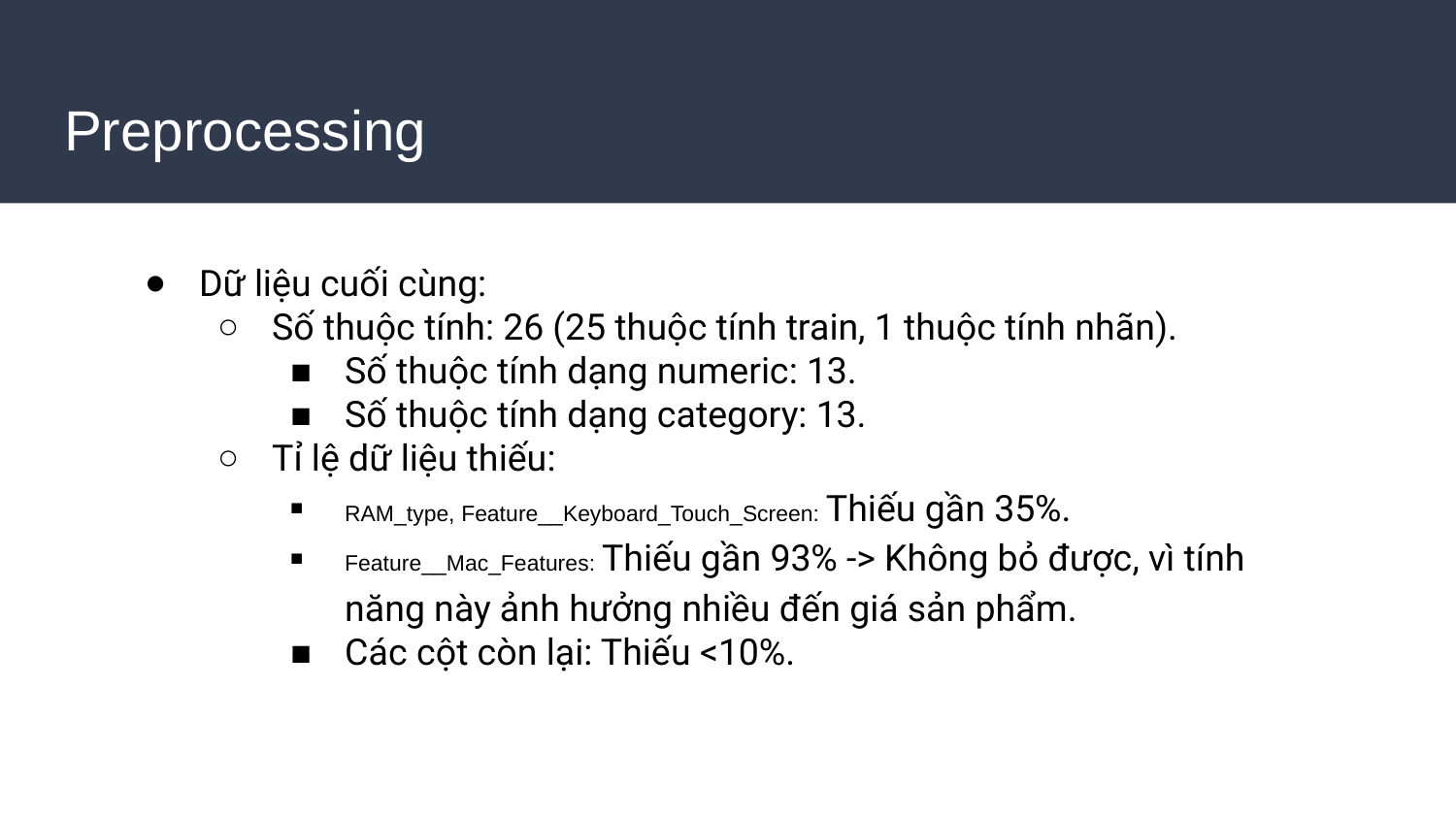

# Preprocessing
Dữ liệu cuối cùng:
Số thuộc tính: 26 (25 thuộc tính train, 1 thuộc tính nhãn).
Số thuộc tính dạng numeric: 13.
Số thuộc tính dạng category: 13.
Tỉ lệ dữ liệu thiếu:
RAM_type, Feature__Keyboard_Touch_Screen: Thiếu gần 35%.
Feature__Mac_Features: Thiếu gần 93% -> Không bỏ được, vì tính năng này ảnh hưởng nhiều đến giá sản phẩm.
Các cột còn lại: Thiếu <10%.